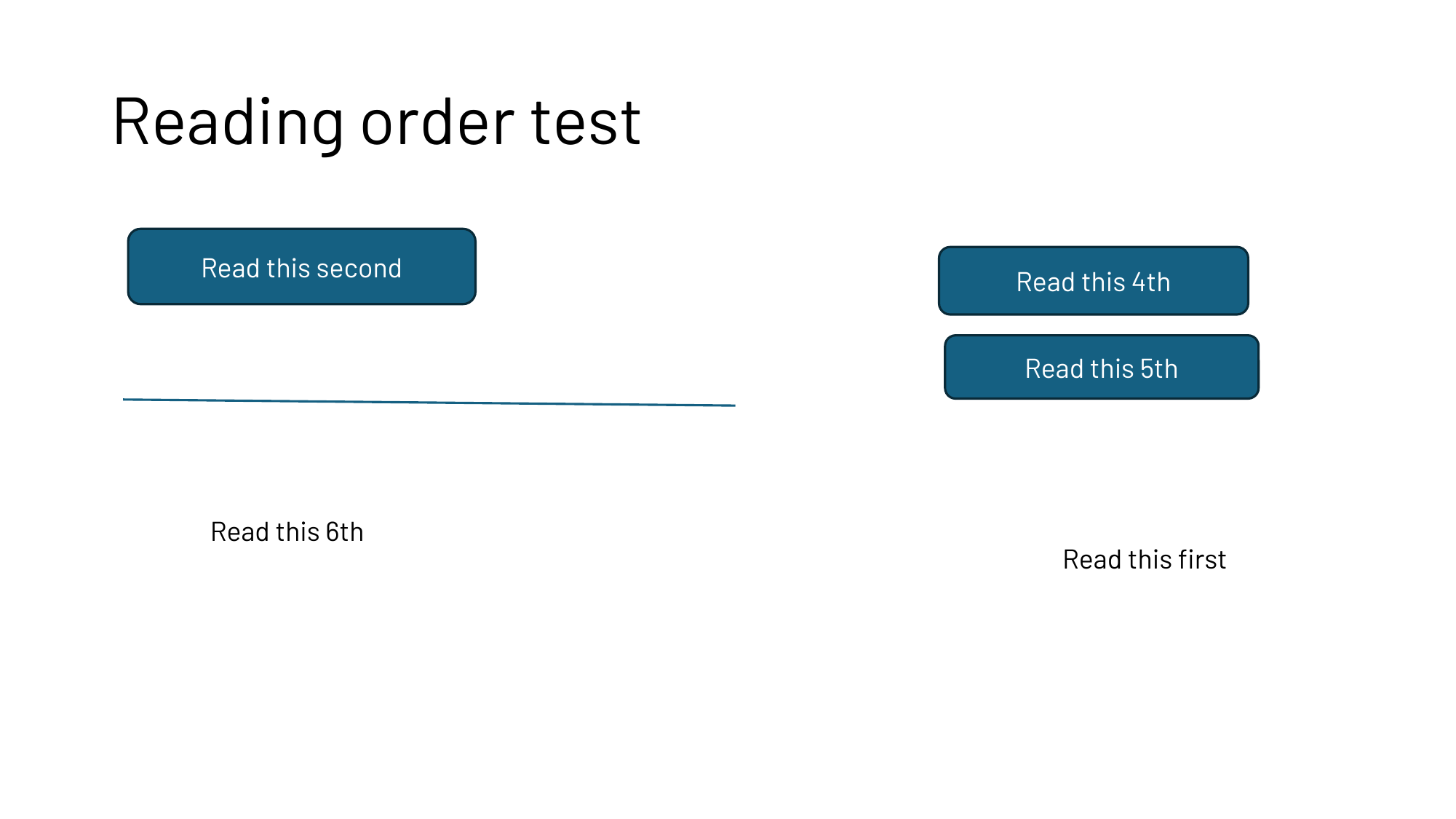

# Reading order test
Read this second
Read this 4th
Read this 5th
Read this 6th
Read this first